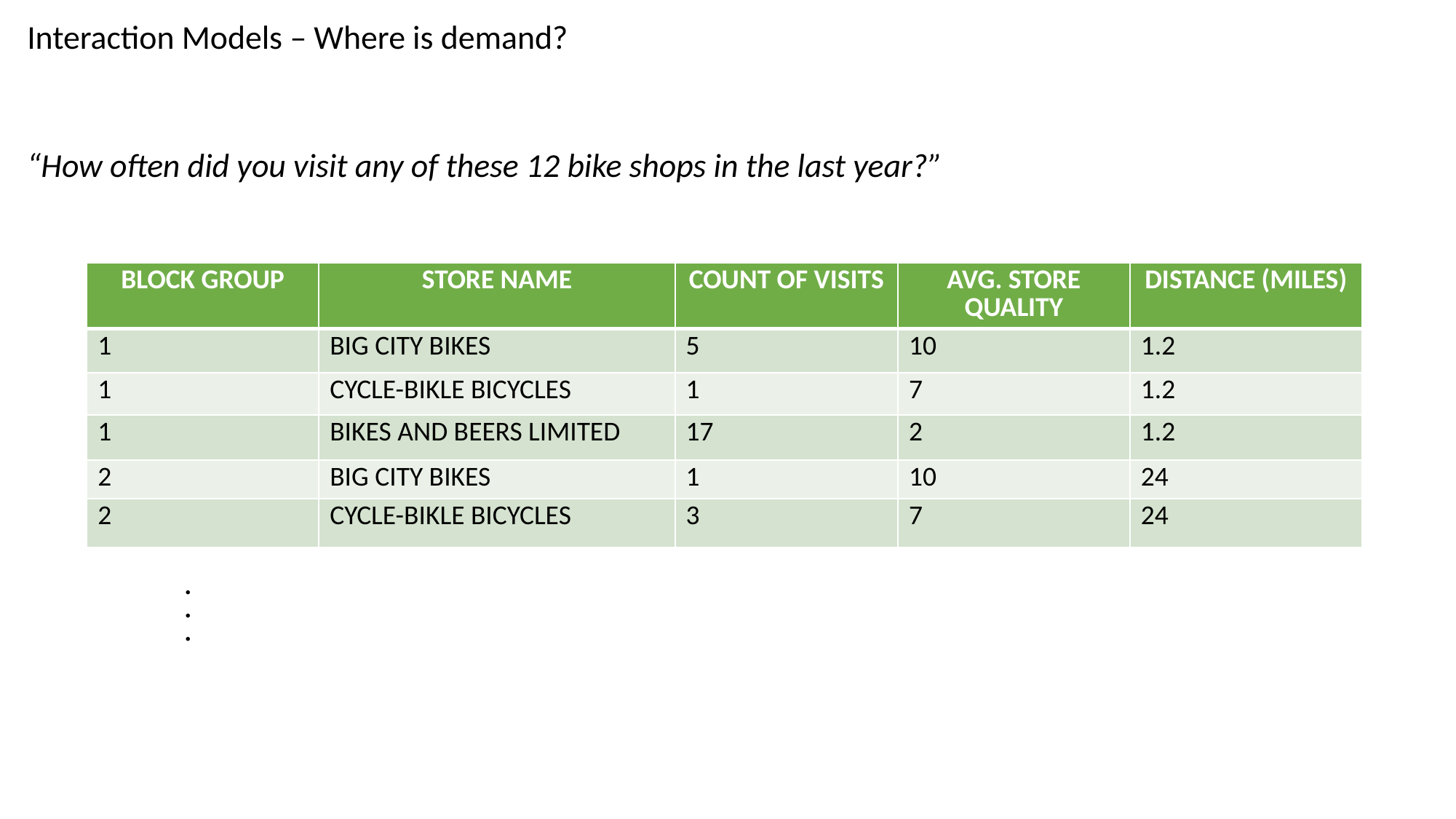

# Interaction Models – Where is demand?
“How often did you visit any of these 12 bike shops in the last year?”
| BLOCK GROUP | STORE NAME | COUNT OF VISITS | AVG. STORE QUALITY | DISTANCE (MILES) |
| --- | --- | --- | --- | --- |
| 1 | BIG CITY BIKES | 5 | 10 | 1.2 |
| 1 | CYCLE-BIKLE BICYCLES | 1 | 7 | 1.2 |
| 1 | BIKES AND BEERS LIMITED | 17 | 2 | 1.2 |
| 2 | BIG CITY BIKES | 1 | 10 | 24 |
| 2 | CYCLE-BIKLE BICYCLES | 3 | 7 | 24 |
.
.
.